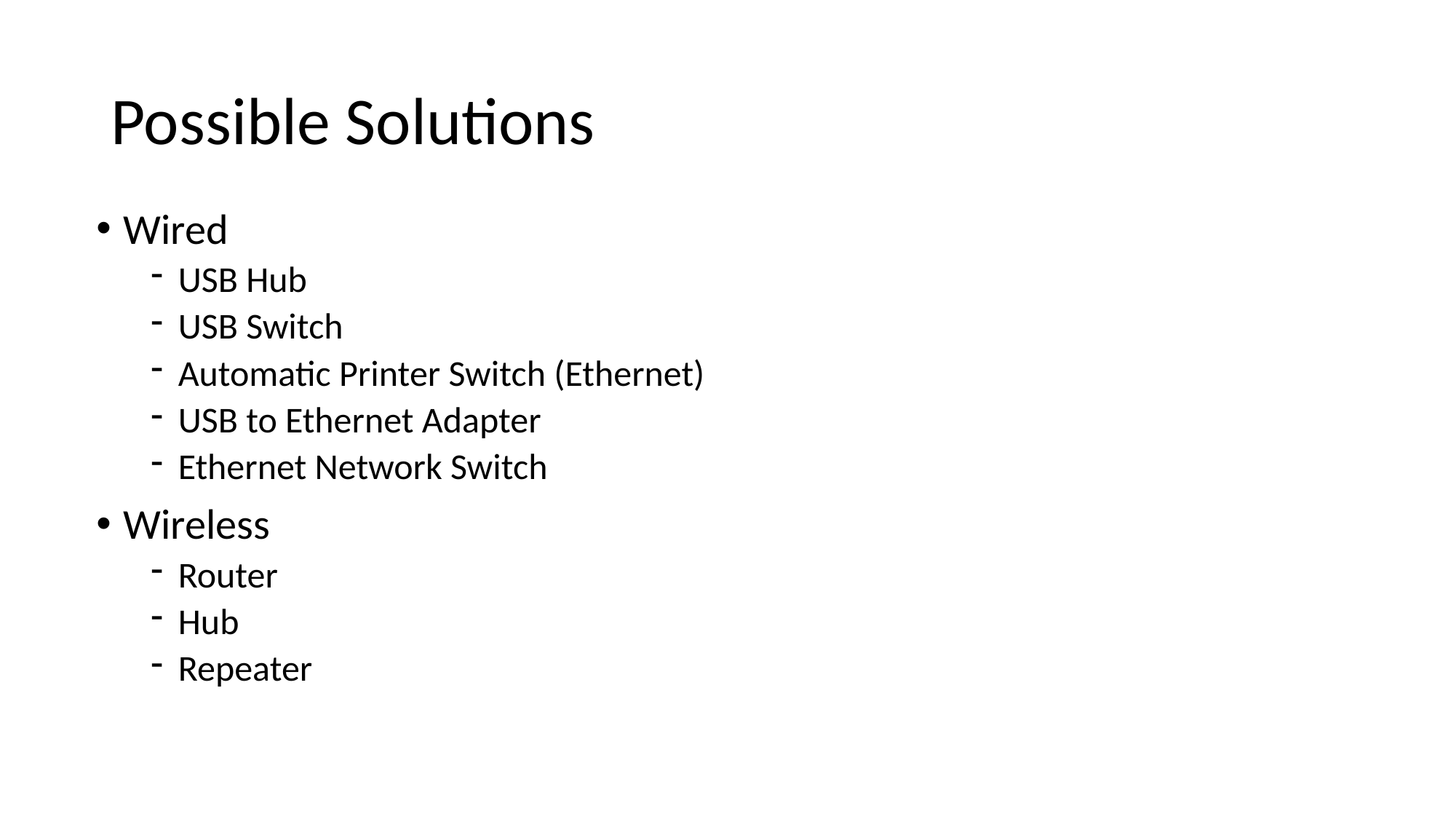

# Possible Solutions
Wired
USB Hub
USB Switch
Automatic Printer Switch (Ethernet)
USB to Ethernet Adapter
Ethernet Network Switch
Wireless
Router
Hub
Repeater